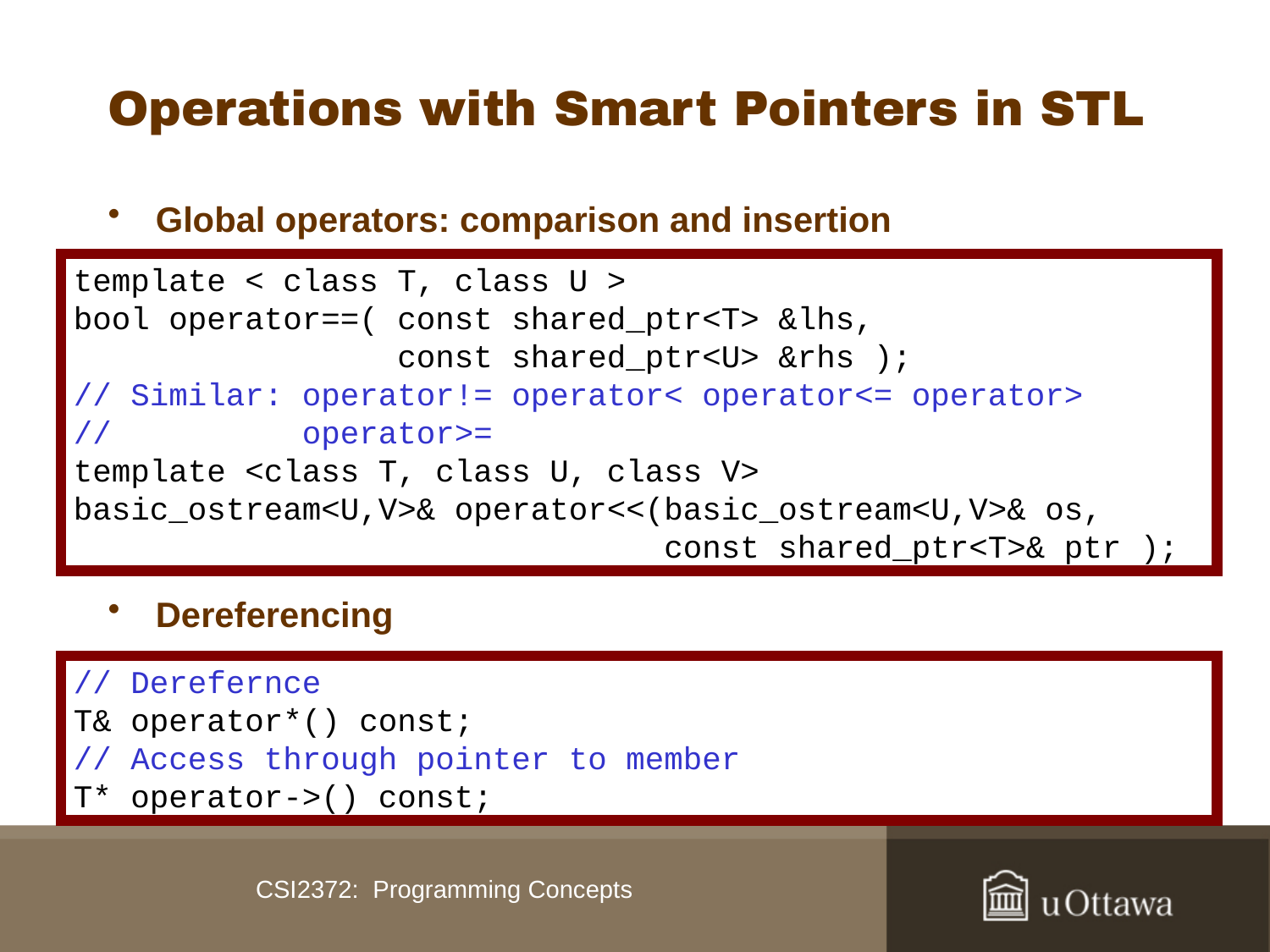

# Operations with Smart Pointers in STL
Global operators: comparison and insertion

Dereferencing

template < class T, class U >
bool operator==( const shared_ptr<T> &lhs,
                 const shared_ptr<U> &rhs );
// Similar: operator!= operator< operator<= operator>
//          operator>=
template <class T, class U, class V>
basic_ostream<U,V>& operator<<(basic_ostream<U,V>& os,
                               const shared_ptr<T>& ptr );
// Derefernce
T& operator*() const;
// Access through pointer to member
T* operator->() const;
CSI2372:  Programming Concepts